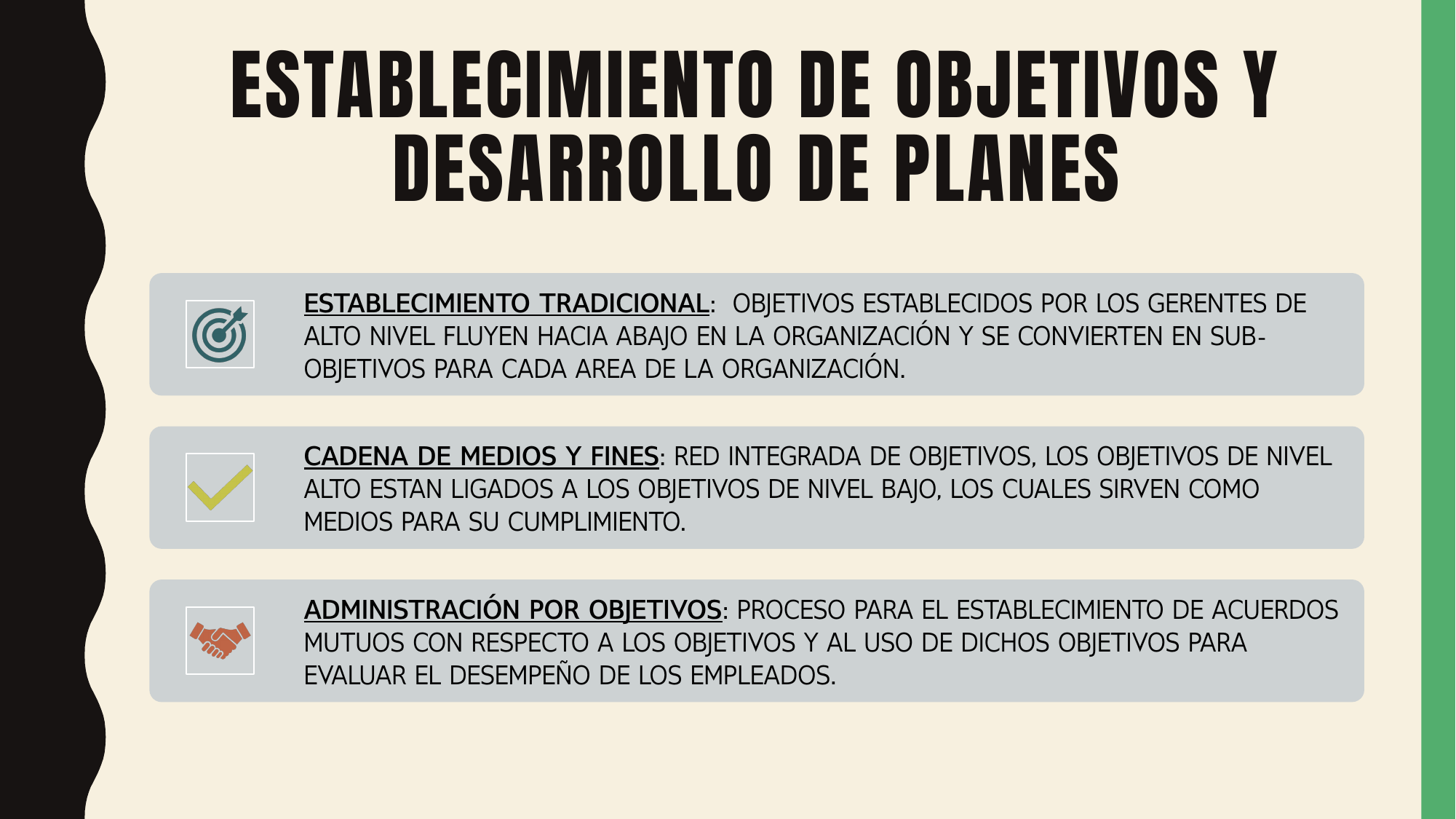

# Establecimiento de objetivos y desarrollo de planes
ESTABLECIMIENTO TRADICIONAL:  OBJETIVOS ESTABLECIDOS POR LOS GERENTES DE ALTO NIVEL FLUYEN HACIA ABAJO EN LA ORGANIZACIÓN Y SE CONVIERTEN EN SUB-OBJETIVOS PARA CADA AREA DE LA ORGANIZACIÓN.
CADENA DE MEDIOS Y FINES: RED INTEGRADA DE OBJETIVOS, LOS OBJETIVOS DE NIVEL ALTO ESTAN LIGADOS A LOS OBJETIVOS DE NIVEL BAJO, LOS CUALES SIRVEN COMO MEDIOS PARA SU CUMPLIMIENTO.
ADMINISTRACIÓN POR OBJETIVOS: PROCESO PARA EL ESTABLECIMIENTO DE ACUERDOS MUTUOS CON RESPECTO A LOS OBJETIVOS Y AL USO DE DICHOS OBJETIVOS PARA EVALUAR EL DESEMPEÑO DE LOS EMPLEADOS.